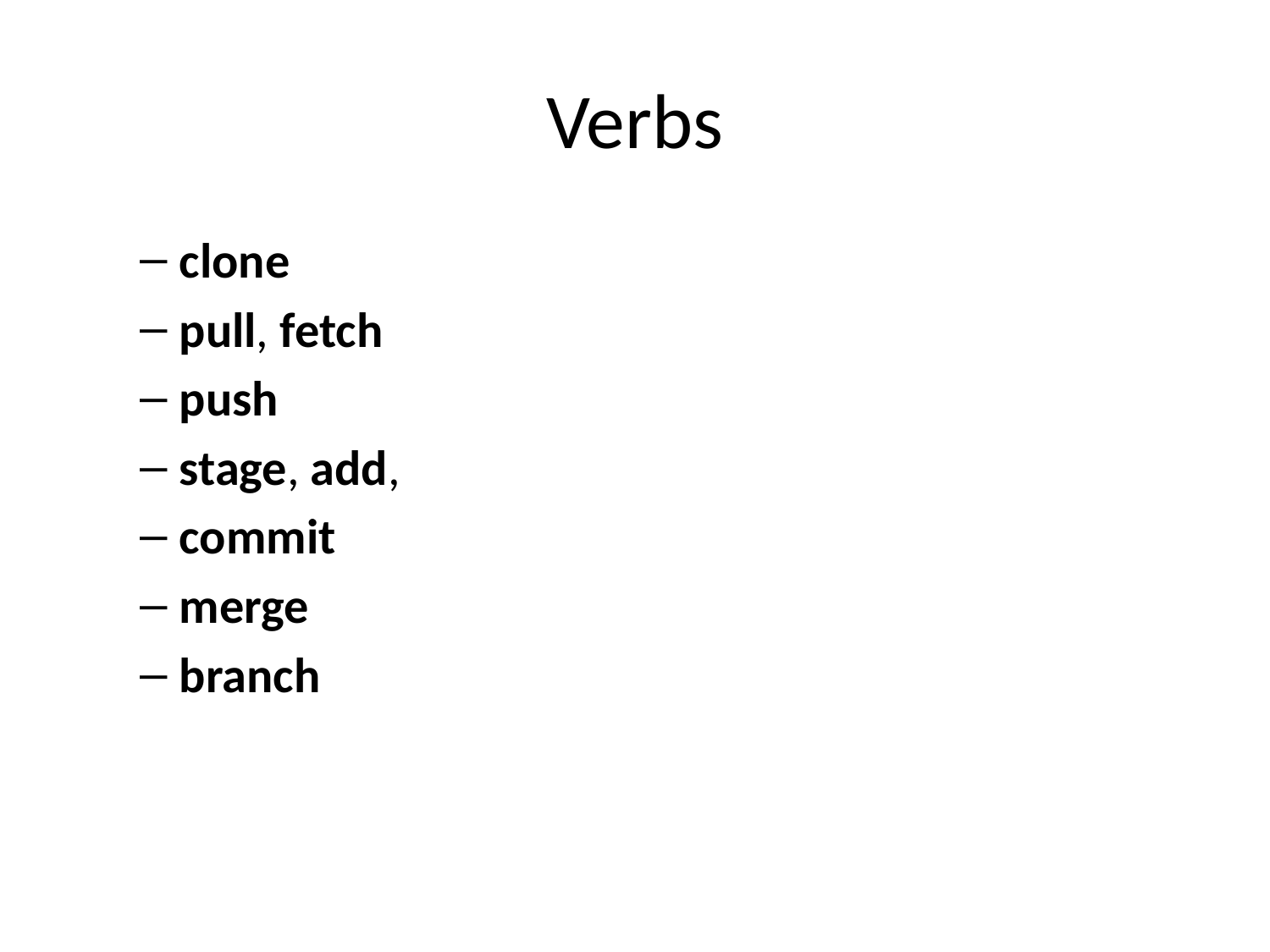

# Verbs
clone
pull, fetch
push
stage, add,
commit
merge
branch